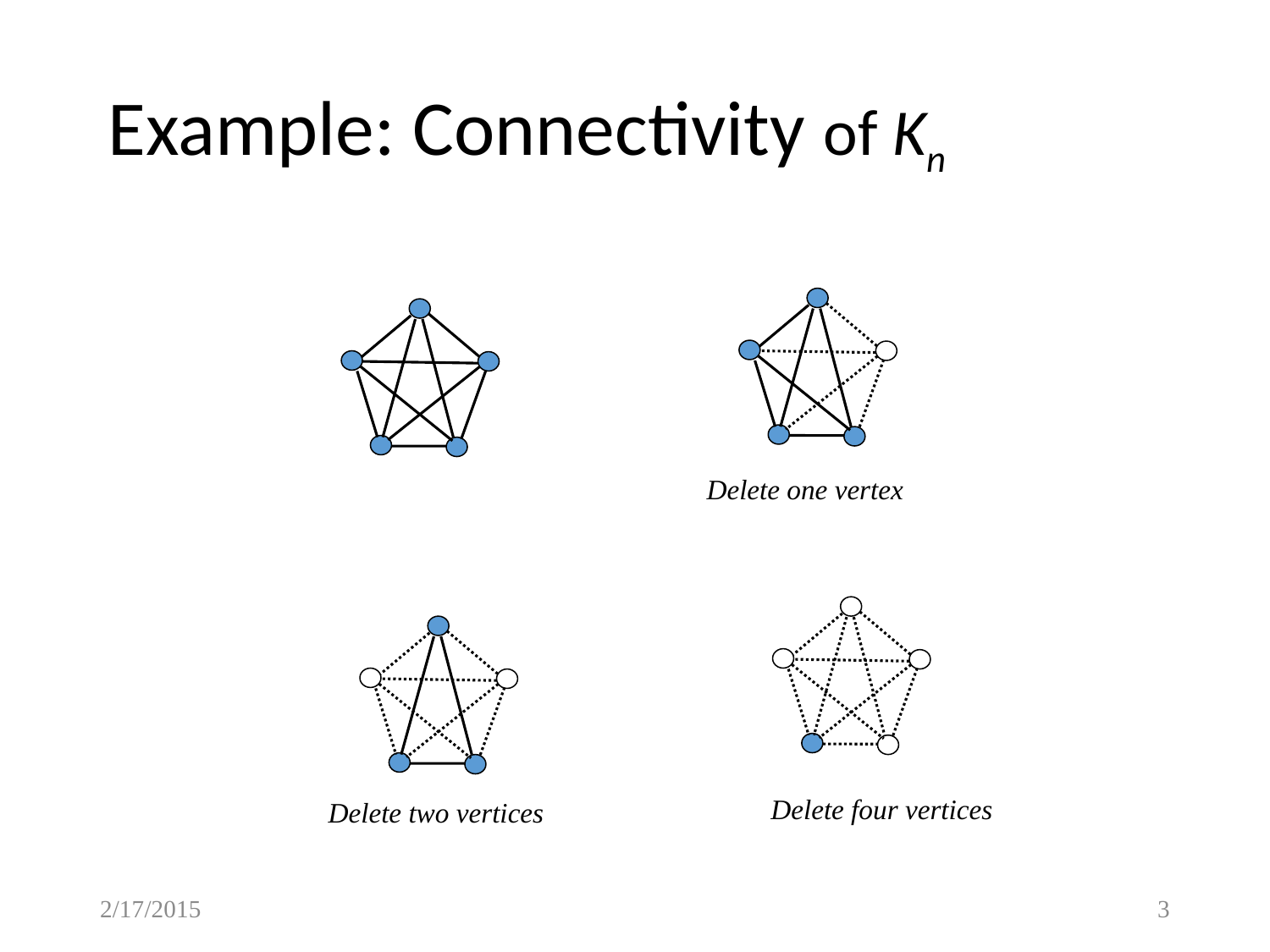

# Example: Connectivity of Kn

Delete one vertex

Delete four vertices
Delete two vertices
2/17/2015
3